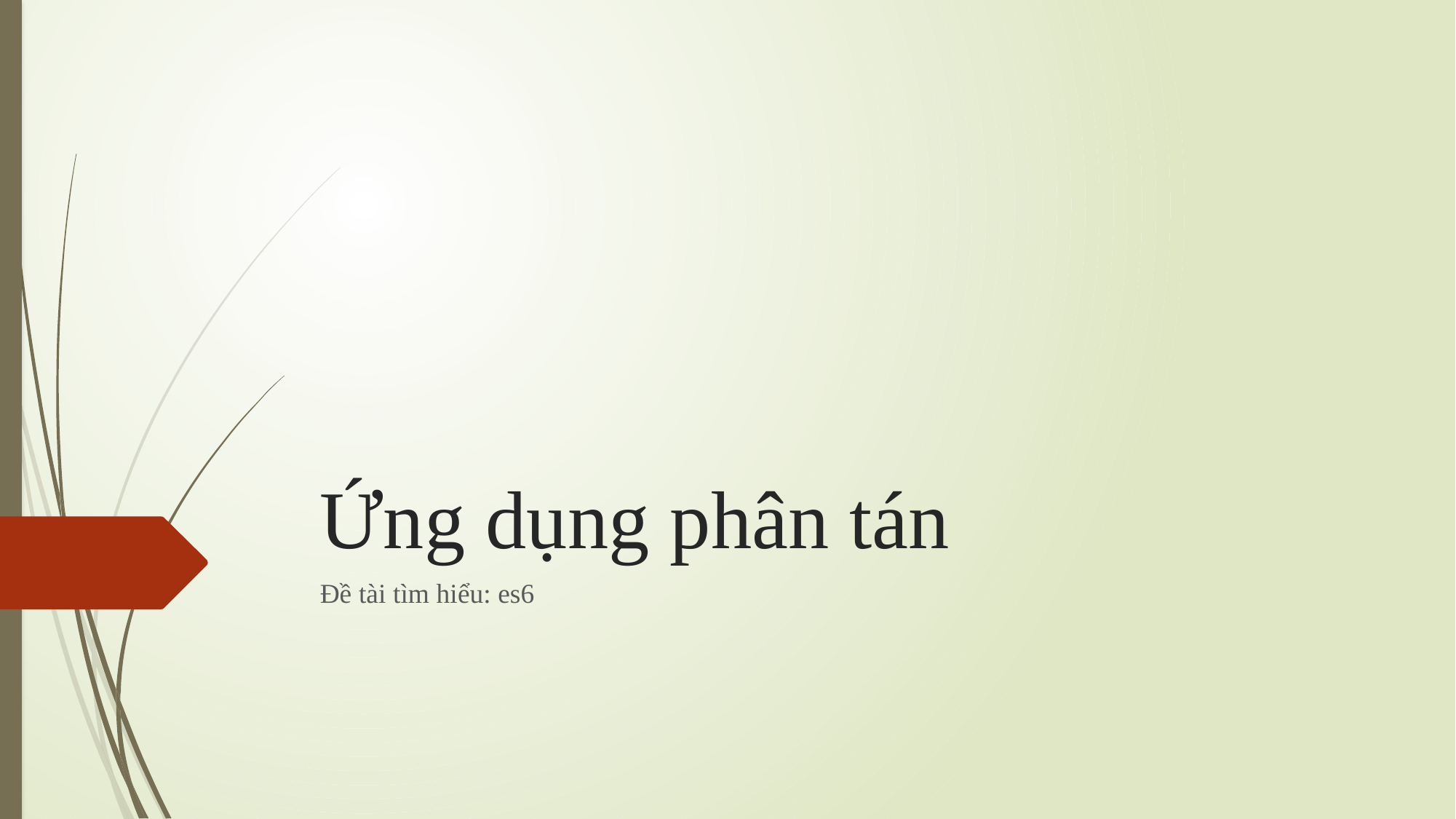

# Ứng dụng phân tán
Đề tài tìm hiểu: es6